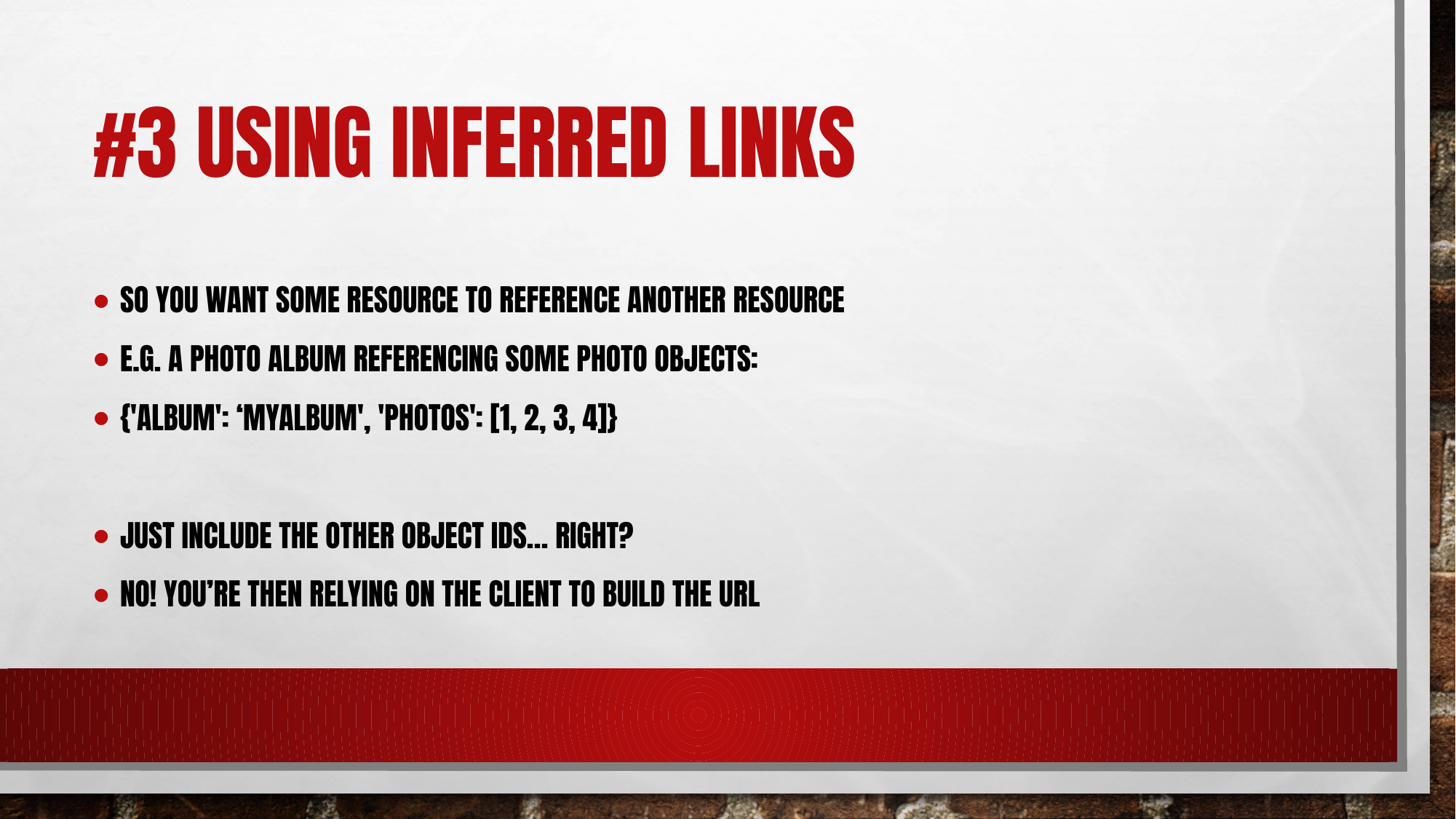

# #3 Using Inferred Links
So you want some resource to reference another resource
E.g. A Photo Album referencing some Photo objects:
{'album': ‘MyAlbum', 'photos': [1, 2, 3, 4]}

Just include the other object IDs… right?
No! You’re then relying on the client to build the URL